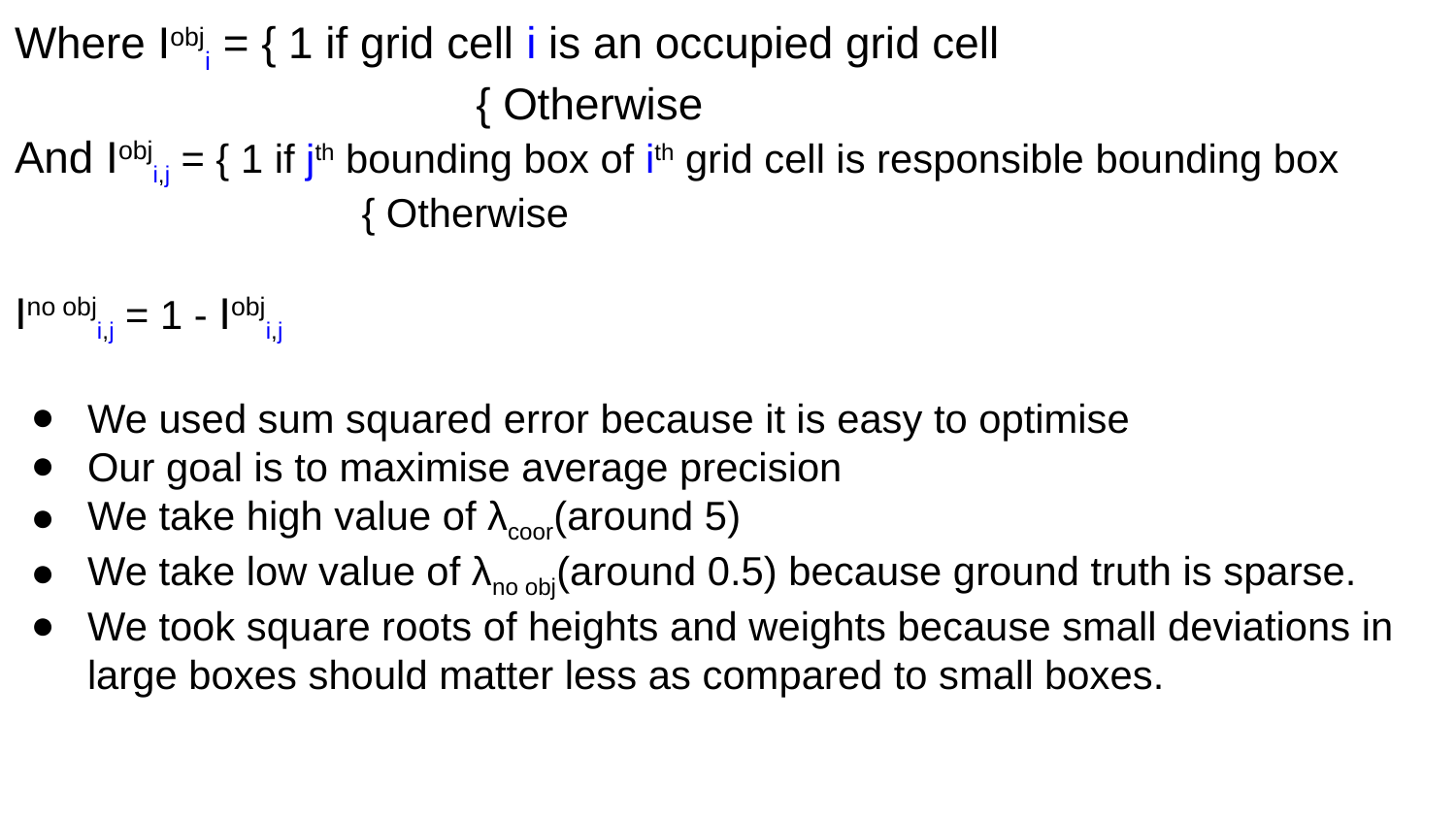

# Where Iobji = { 1 if grid cell i is an occupied grid cell
			  { Otherwise
And Iobji,j = { 1 if jth bounding box of ith grid cell is responsible bounding box
		     { Otherwise

Ino obji,j = 1 - Iobji,j

We used sum squared error because it is easy to optimise
Our goal is to maximise average precision
We take high value of λcoor(around 5)
We take low value of λno obj(around 0.5) because ground truth is sparse.
We took square roots of heights and weights because small deviations in large boxes should matter less as compared to small boxes.